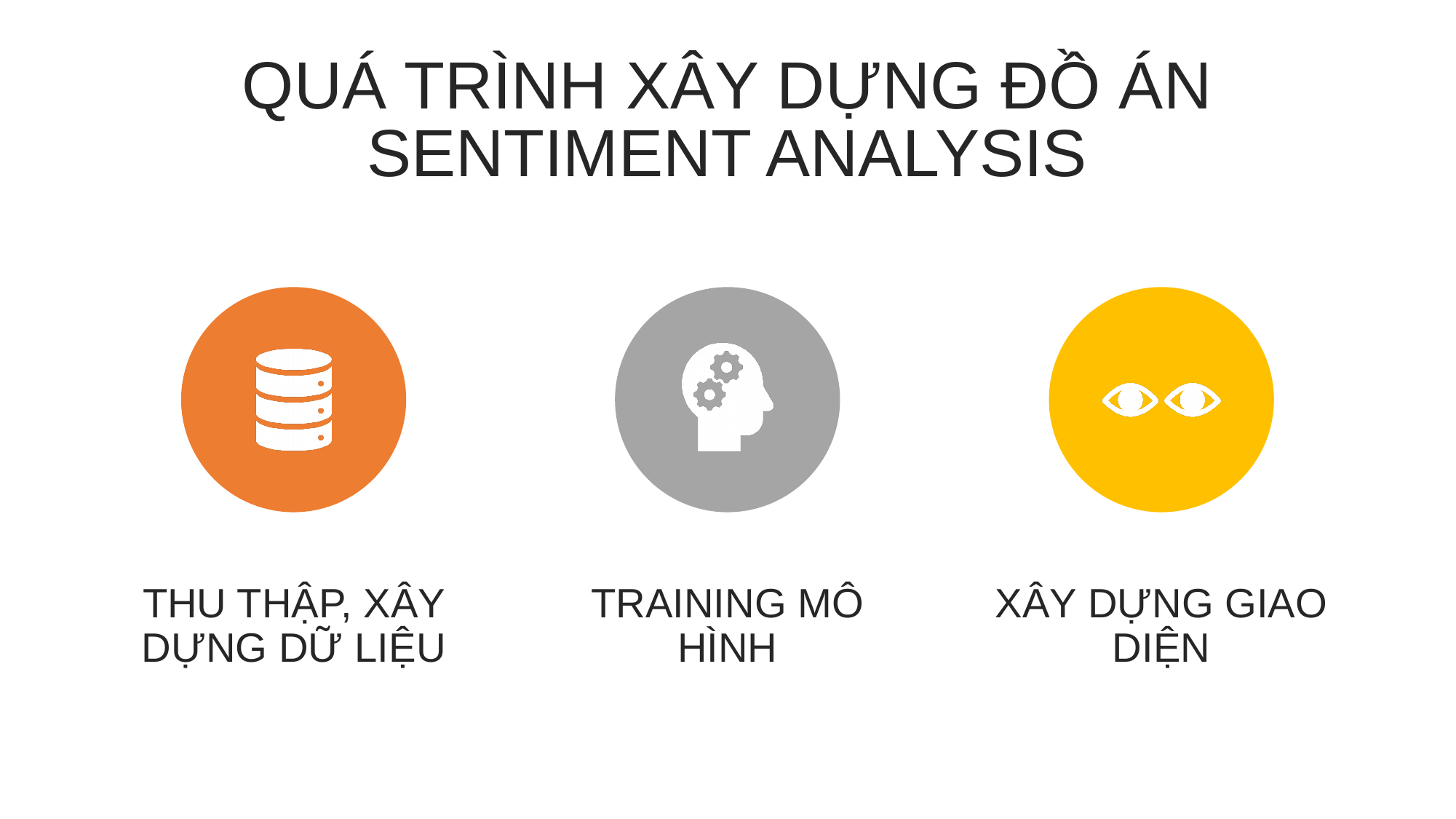

QUÁ TRÌNH XÂY DỰNG ĐỒ ÁN SENTIMENT ANALYSIS

THU THẬP, XÂY DỰNG DỮ LIỆU
TRAINING MÔ HÌNH
XÂY DỰNG GIAO DIỆN